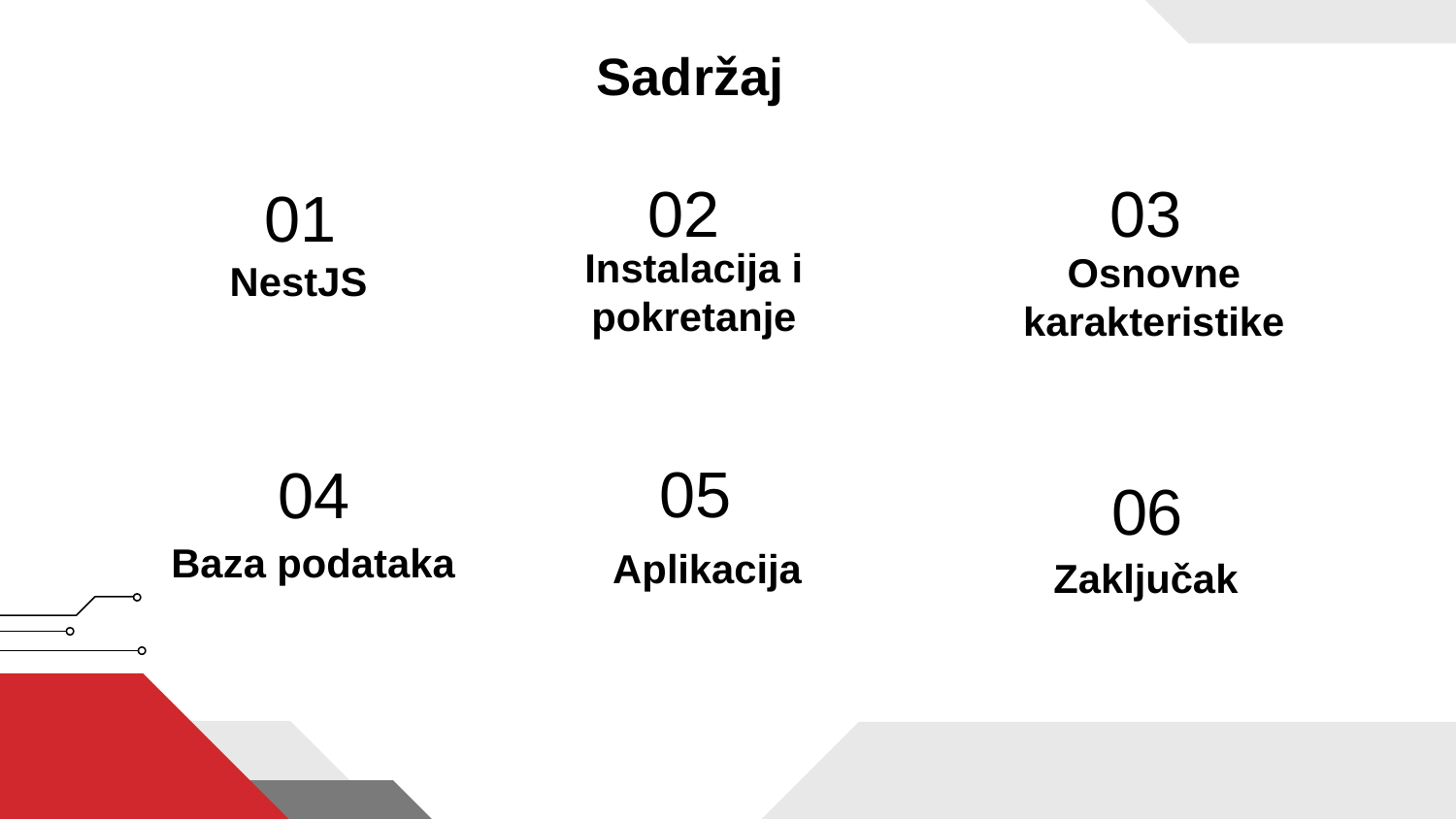

# Sadržaj
02
03
01
NestJS
Instalacija i pokretanje
Osnovne karakteristike
05
04
06
Baza podataka
Aplikacija
Zaključak